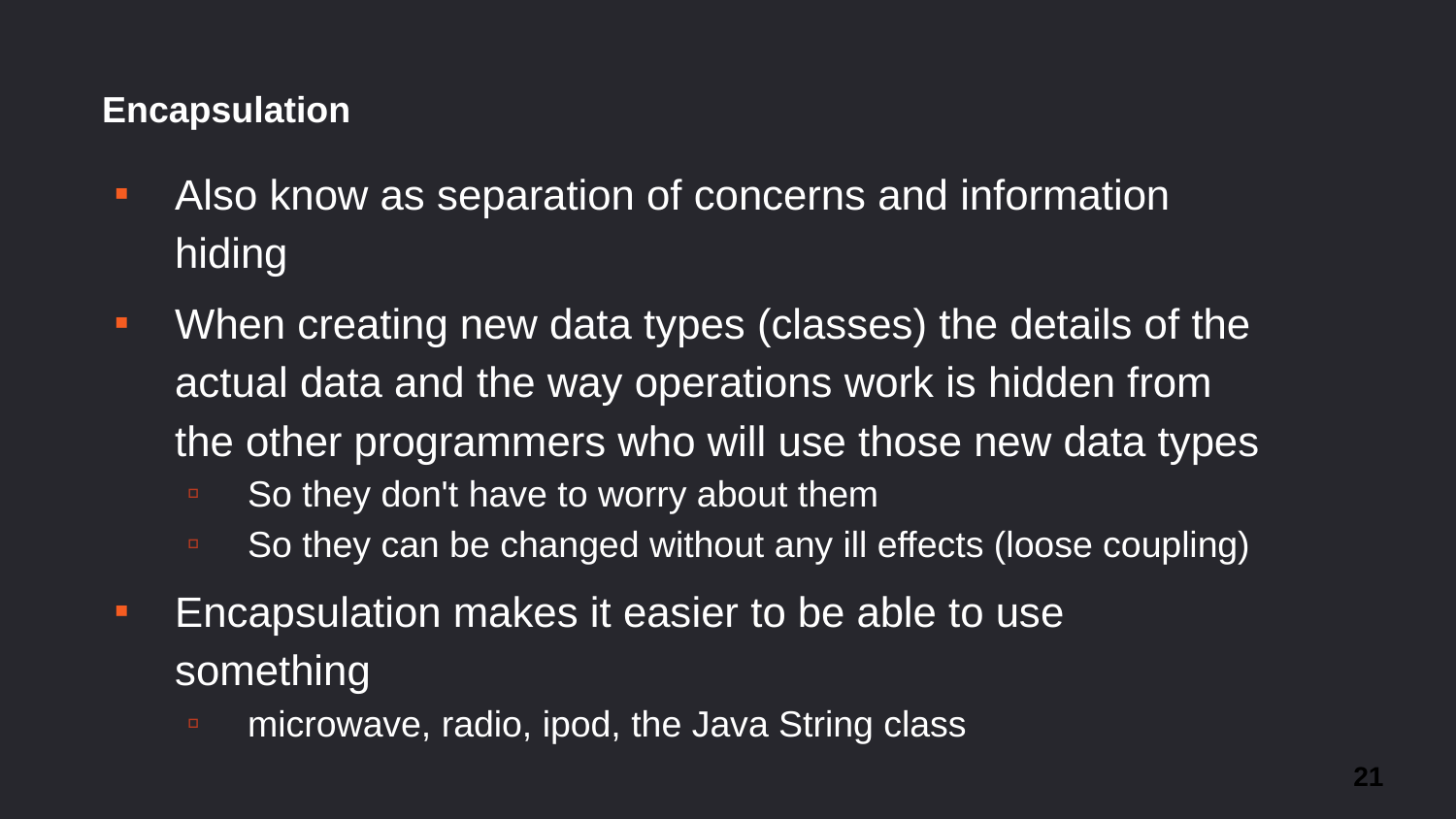

CS 307 Fundamentals of Computer Science
Implementing Classes
# Encapsulation
Also know as separation of concerns and information hiding
When creating new data types (classes) the details of the actual data and the way operations work is hidden from the other programmers who will use those new data types
So they don't have to worry about them
So they can be changed without any ill effects (loose coupling)
Encapsulation makes it easier to be able to use something
microwave, radio, ipod, the Java String class
21